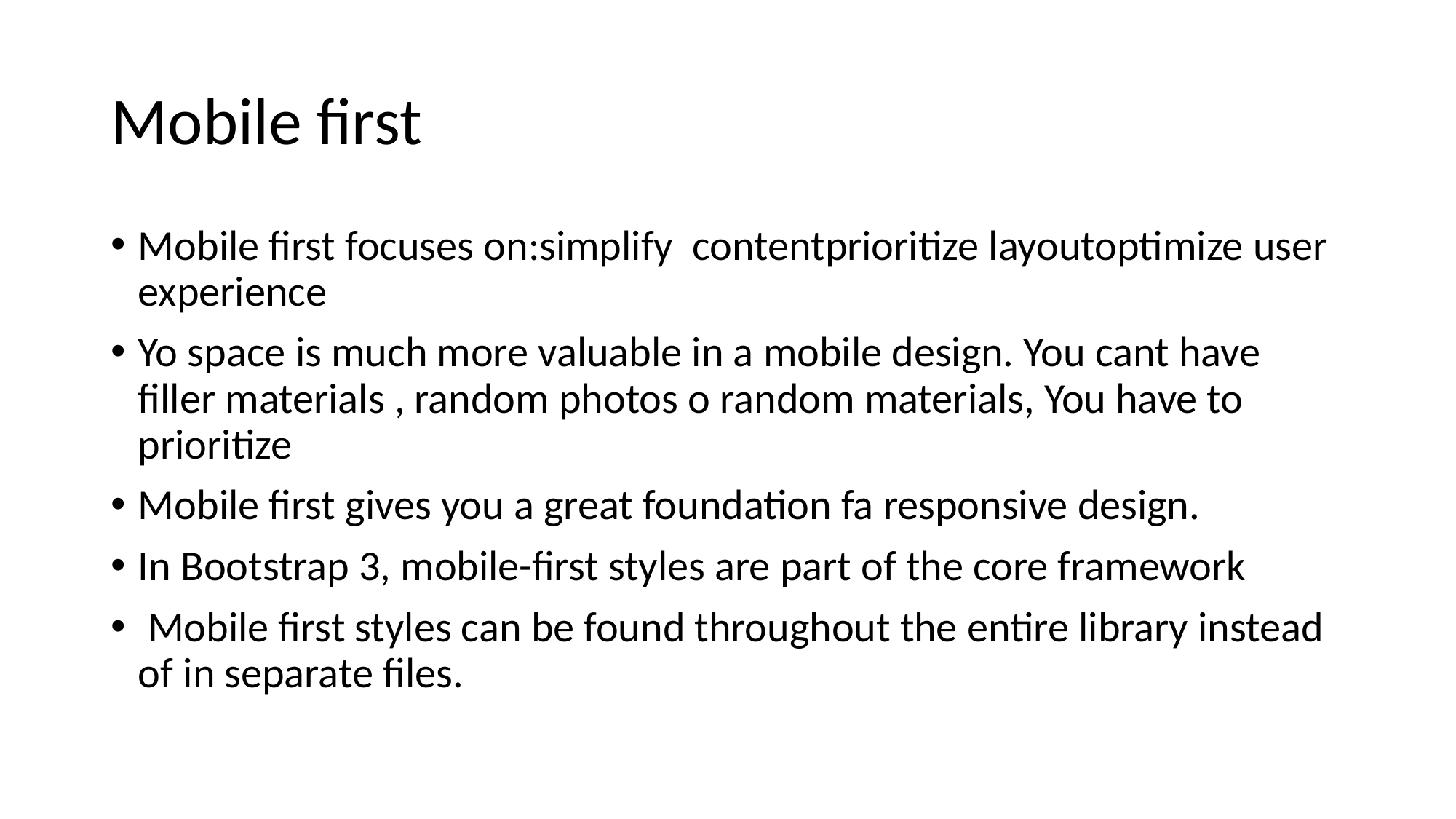

# Mobile first
Mobile first focuses on:simplify  contentprioritize layoutoptimize user experience
Yo space is much more valuable in a mobile design. You cant have filler materials , random photos o random materials, You have to prioritize
Mobile first gives you a great foundation fa responsive design.
In Bootstrap 3, mobile-first styles are part of the core framework
 Mobile first styles can be found throughout the entire library instead of in separate files.